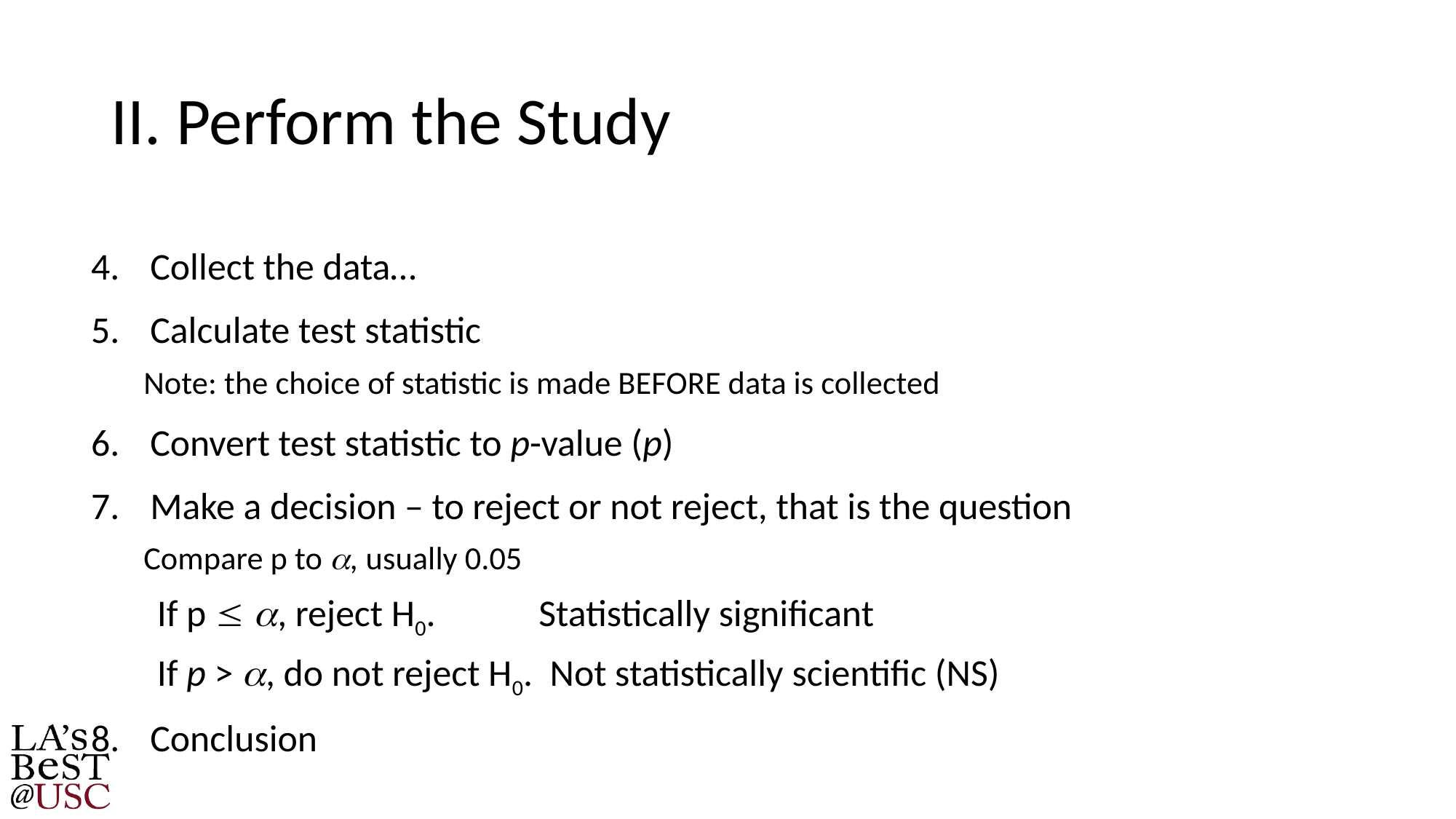

# II. Perform the Study
Collect the data…
Calculate test statistic
	Note: the choice of statistic is made BEFORE data is collected
Convert test statistic to p-value (p)
Make a decision – to reject or not reject, that is the question
Compare p to α, usually 0.05
	If p ≤ α, reject H0.                     Statistically significant
	If p > α, do not reject H0.  Not statistically scientific (NS)
Conclusion